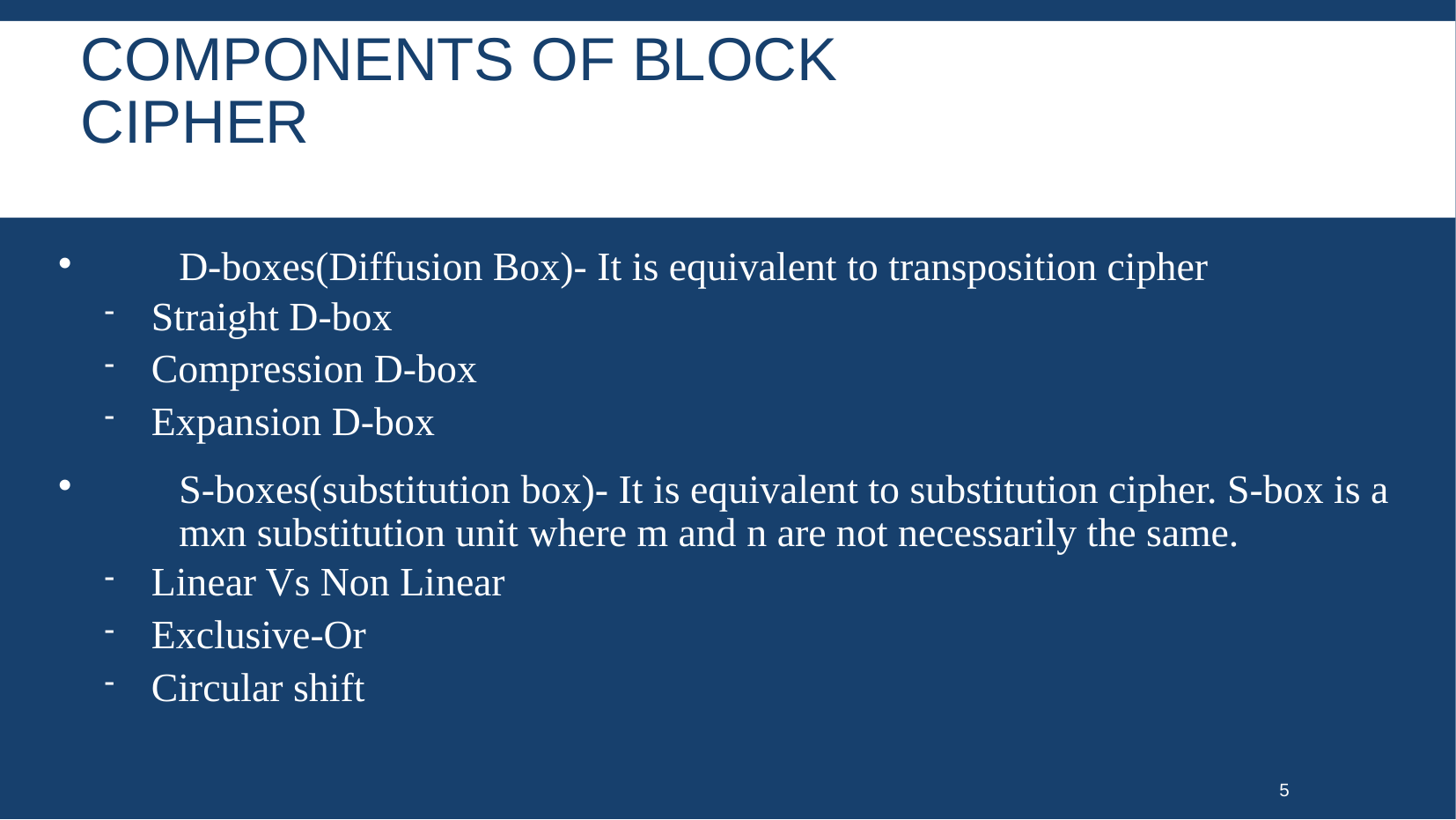

# Components of Block Cipher
D-boxes(Diffusion Box)- It is equivalent to transposition cipher
Straight D-box
Compression D-box
Expansion D-box
S-boxes(substitution box)- It is equivalent to substitution cipher. S-box is a mxn substitution unit where m and n are not necessarily the same.
Linear Vs Non Linear
Exclusive-Or
Circular shift

5